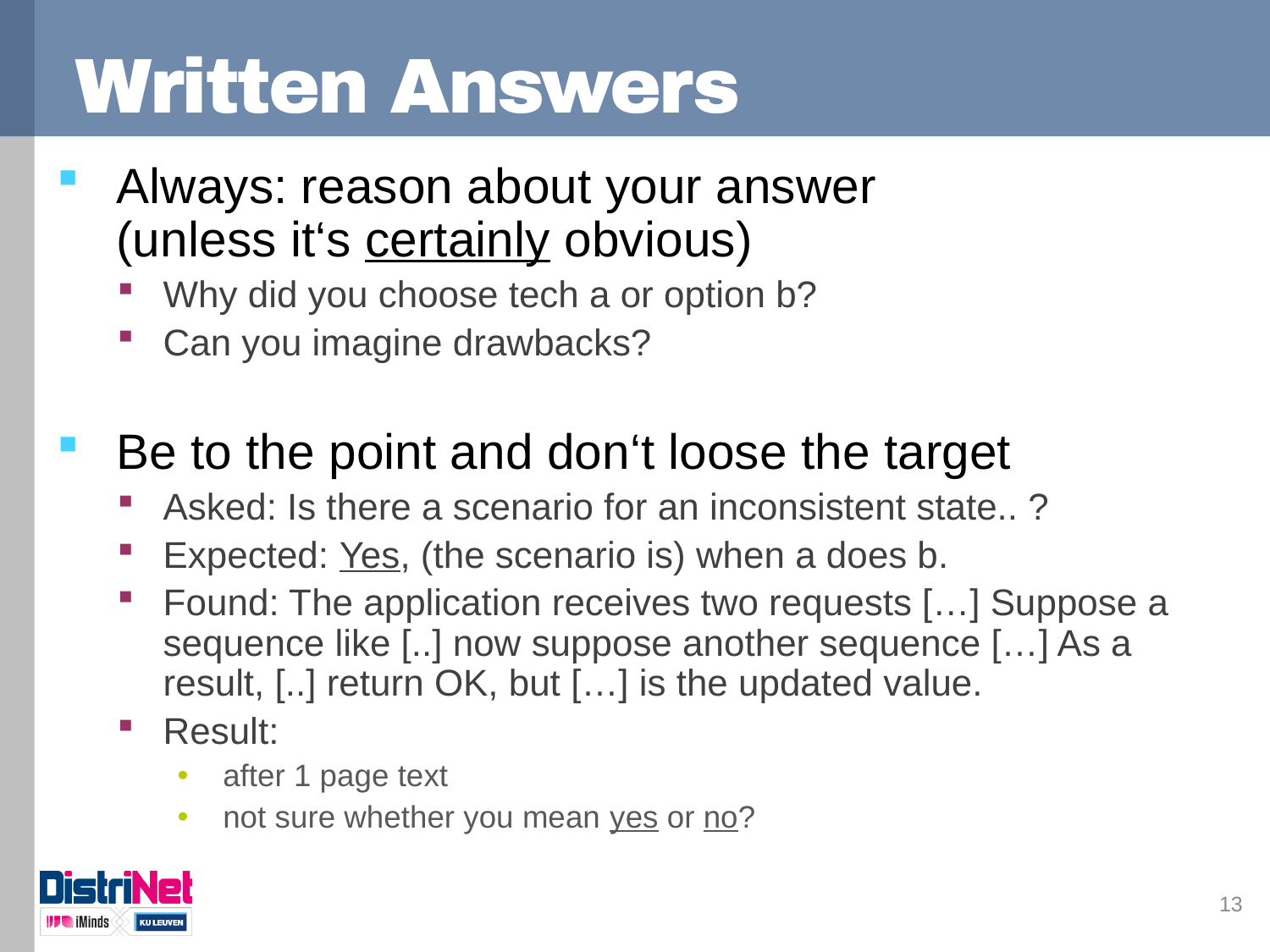

# Written Answers
Always: reason about your answer
(unless it‘s certainly obvious)
Why did you choose tech a or option b?
Can you imagine drawbacks?

Be to the point and don‘t loose the target
Asked: Is there a scenario for an inconsistent state.. ?
Expected: Yes, (the scenario is) when a does b.
Found: The application receives two requests […] Suppose a sequence like [..] now suppose another sequence […] As a result, [..] return OK, but […] is the updated value.
Result:
after 1 page text
not sure whether you mean yes or no?

13